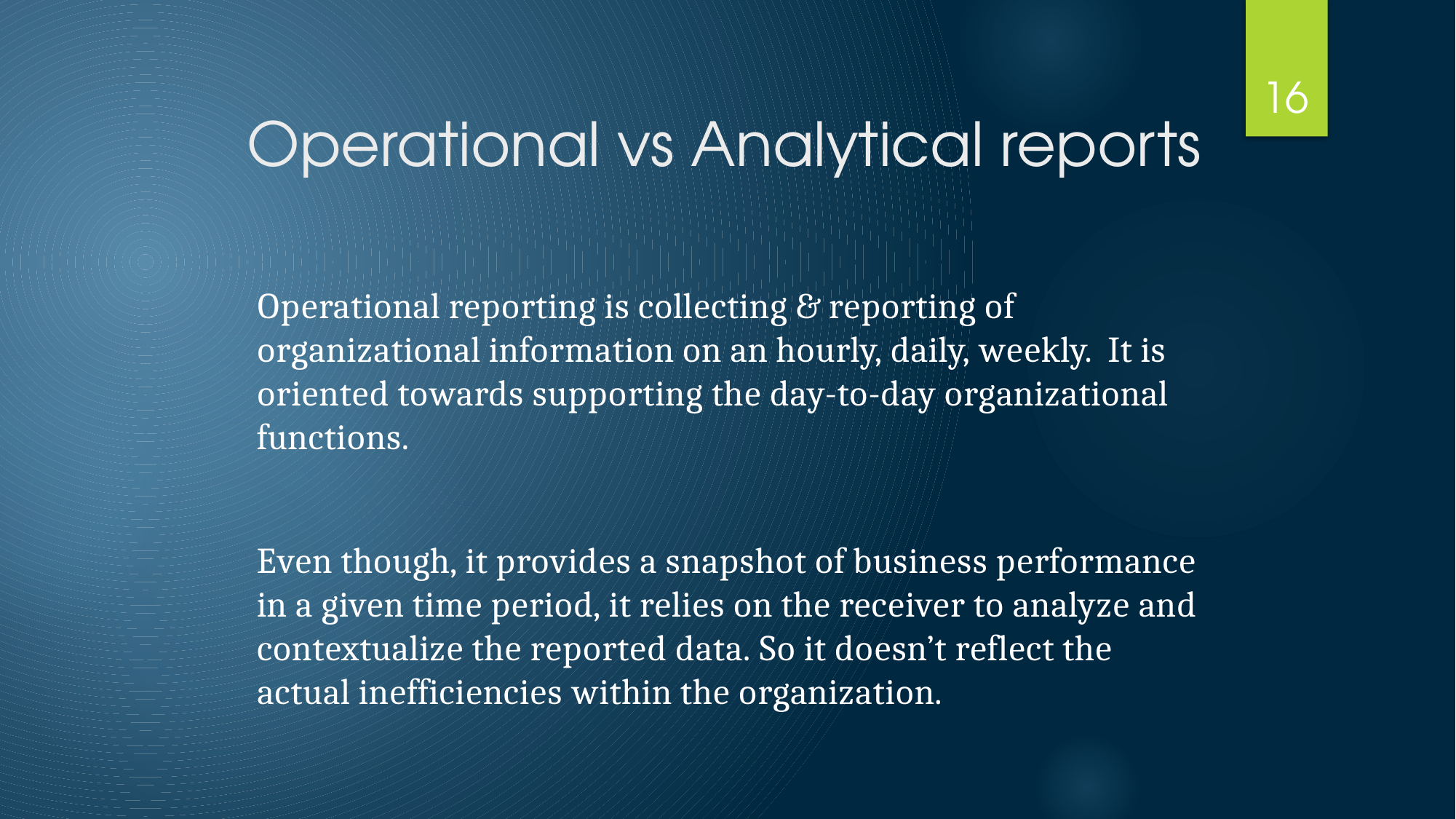

16
# Operational vs Analytical reports
Operational reporting is collecting & reporting of organizational information on an hourly, daily, weekly.  It is oriented towards supporting the day-to-day organizational functions.

Even though, it provides a snapshot of business performance in a given time period, it relies on the receiver to analyze and contextualize the reported data. So it doesn’t reflect the actual inefficiencies within the organization.